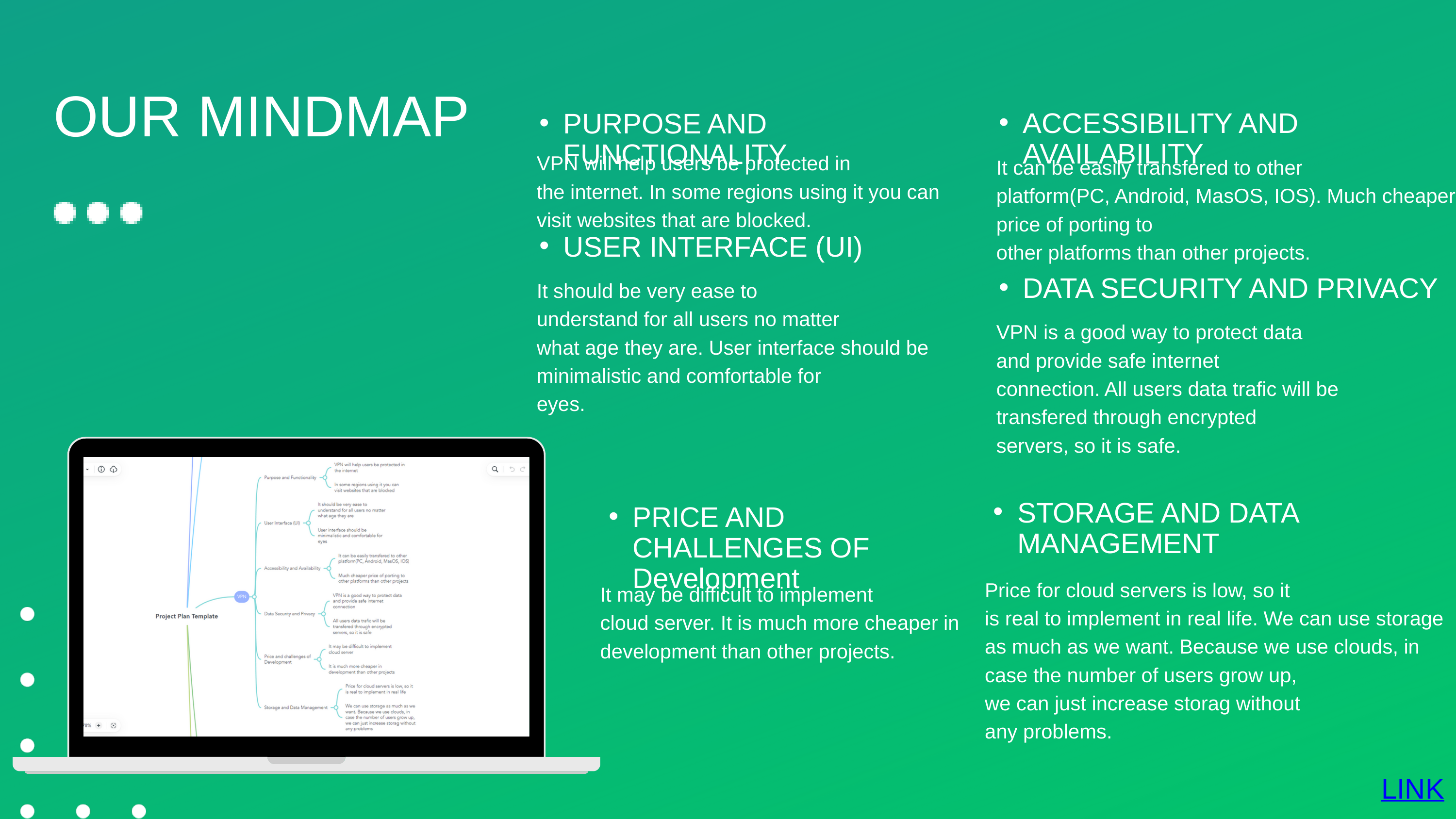

OUR MINDMAP
ACCESSIBILITY AND AVAILABILITY
PURPOSE AND FUNCTIONALITY
VPN will help users be protected in
the internet. In some regions using it you can
visit websites that are blocked.
It can be easily transfered to other
platform(PC, Android, MasOS, IOS). Much cheaper price of porting to
other platforms than other projects.

USER INTERFACE (UI)
DATA SECURITY AND PRIVACY
It should be very ease to
understand for all users no matter
what age they are. User interface should be
minimalistic and comfortable for
eyes.
VPN is a good way to protect data
and provide safe internet
connection. All users data trafic will be
transfered through encrypted
servers, so it is safe.

STORAGE AND DATA MANAGEMENT
PRICE AND CHALLENGES OF Development
Price for cloud servers is low, so it
is real to implement in real life. We can use storage as much as we want. Because we use clouds, in
case the number of users grow up,
we can just increase storag without
any problems.
It may be difficult to implement
cloud server. It is much more cheaper in
development than other projects.

LINK